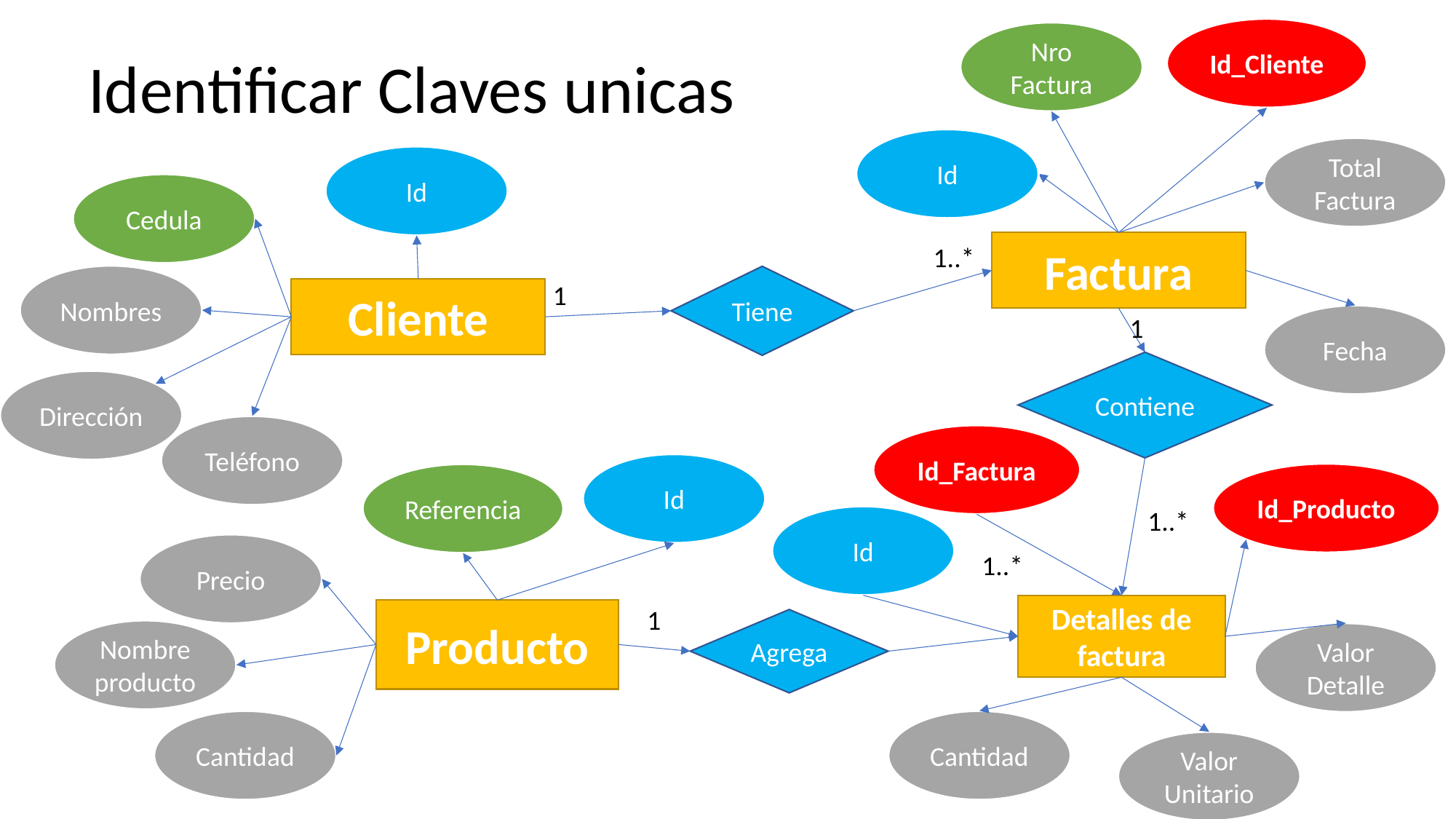

# Identificar Claves unicas
Id_Cliente
Nro Factura
Id
Total Factura
Id
Cedula
Factura
1..*
Nombres
Tiene
1
Cliente
Fecha
1
Contiene
Dirección
Teléfono
Id_Factura
Id
Id_Producto
Referencia
1..*
Id
Precio
1..*
Detalles de factura
1
Producto
Agrega
Nombre producto
Valor Detalle
Cantidad
Cantidad
Valor Unitario